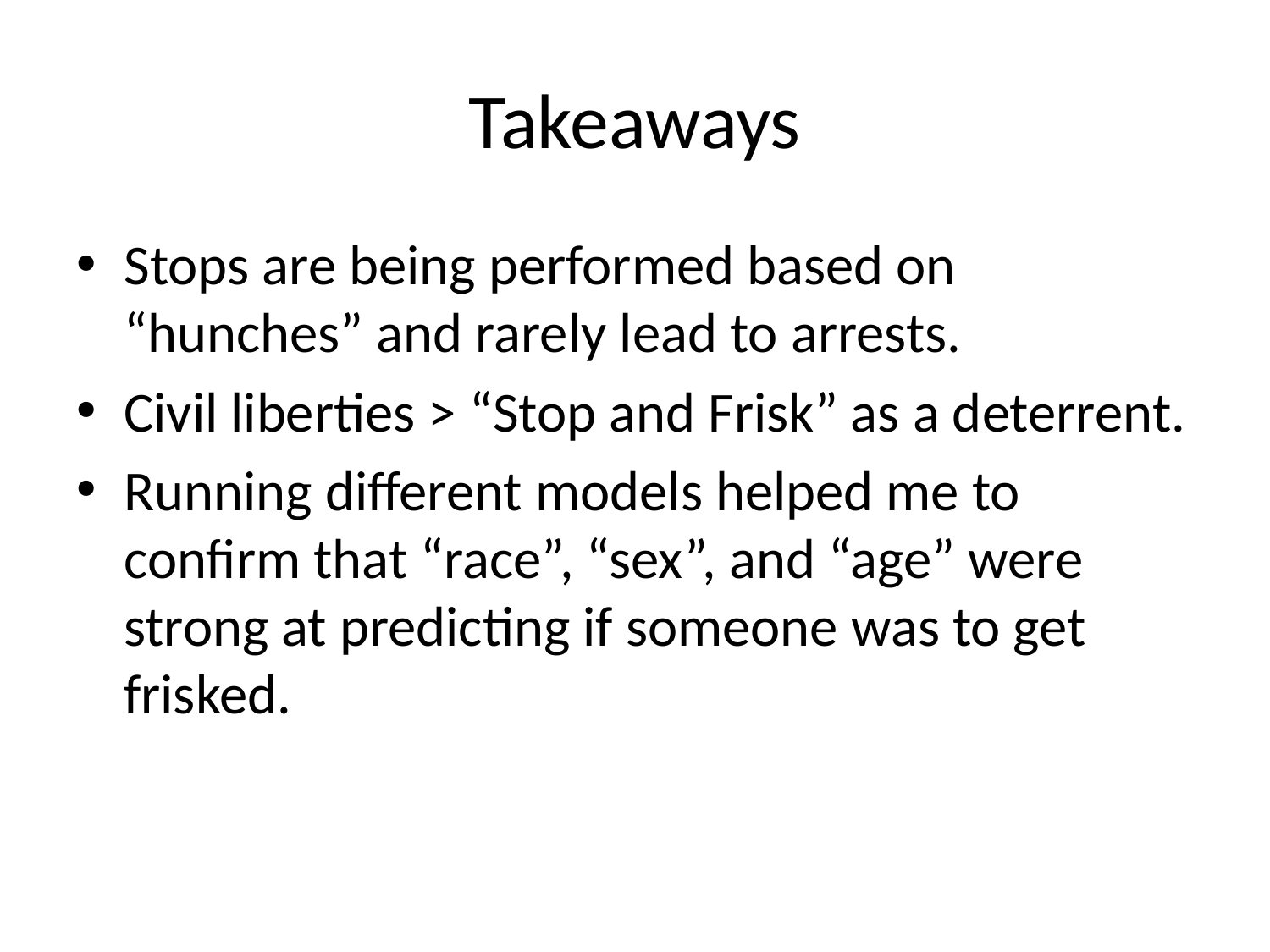

# Takeaways
Stops are being performed based on “hunches” and rarely lead to arrests.
Civil liberties > “Stop and Frisk” as a deterrent.
Running different models helped me to confirm that “race”, “sex”, and “age” were strong at predicting if someone was to get frisked.